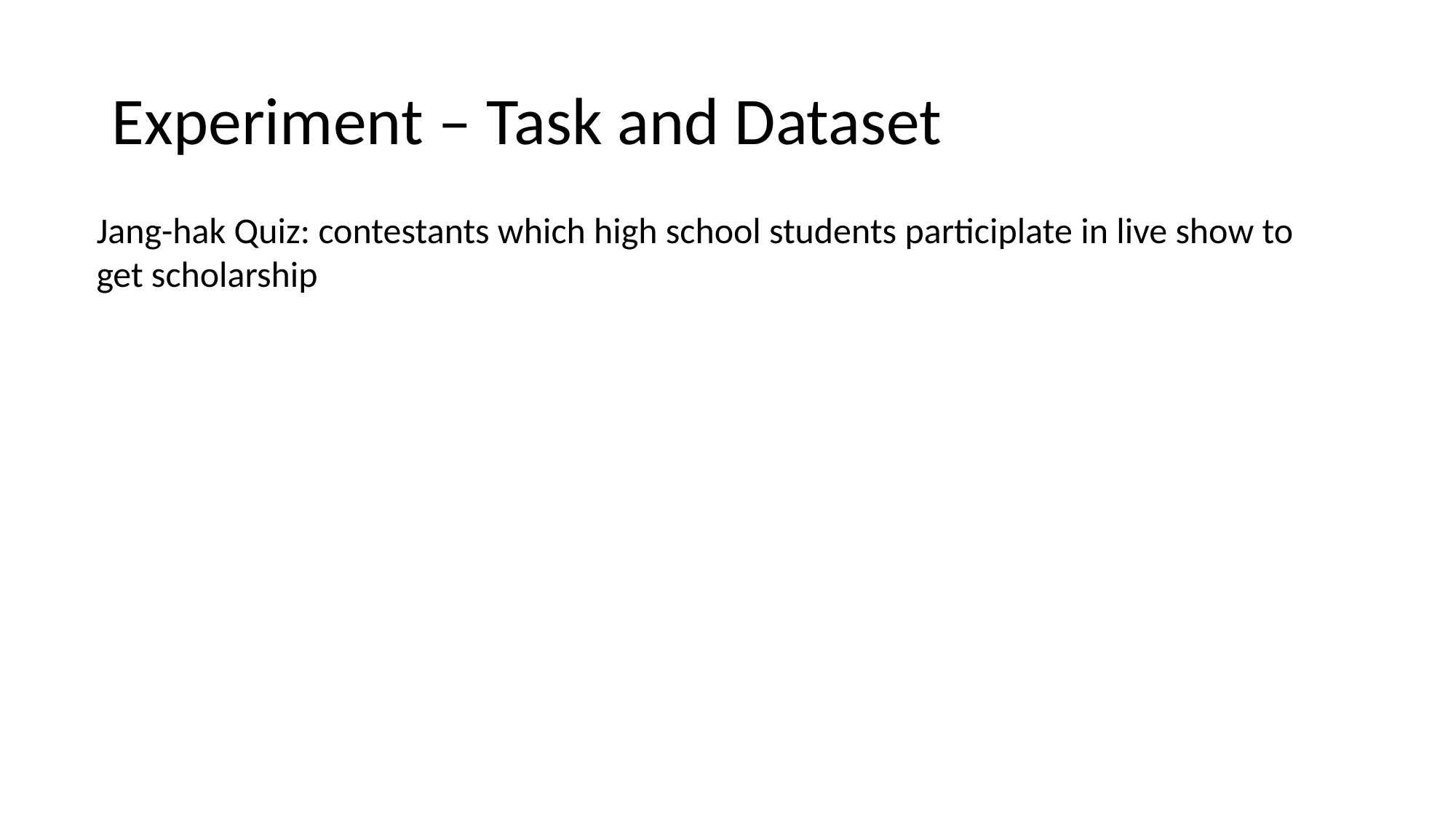

# Experiment – Task and Dataset
Jang-hak Quiz: contestants which high school students participlate in live show to get scholarship